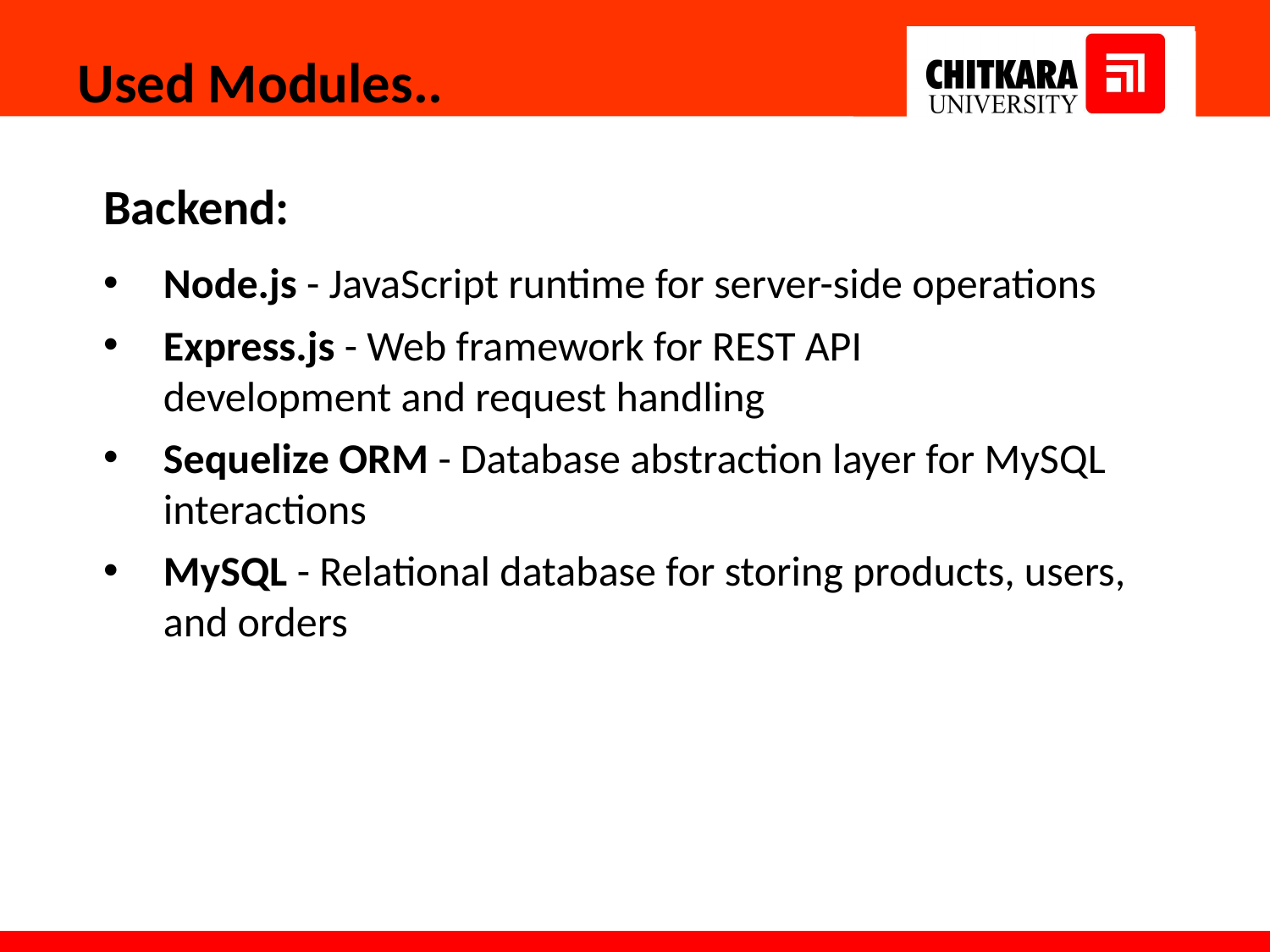

Used Modules..
Backend:
Node.js - JavaScript runtime for server-side operations
Express.js - Web framework for REST API development and request handling
Sequelize ORM - Database abstraction layer for MySQL interactions
MySQL - Relational database for storing products, users, and orders